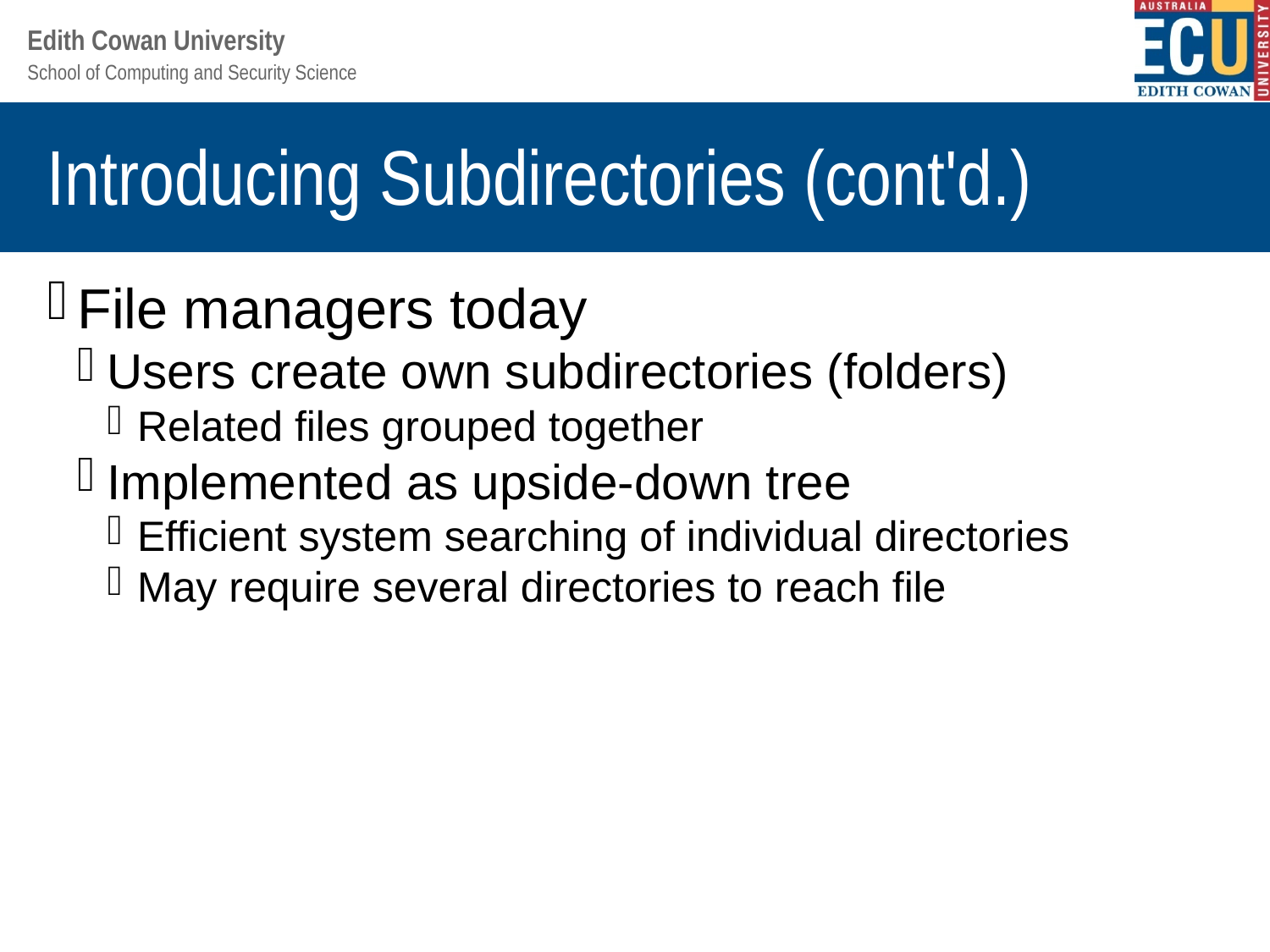

Introducing Subdirectories (cont'd.)
File managers today
Users create own subdirectories (folders)
Related files grouped together
Implemented as upside-down tree
Efficient system searching of individual directories
May require several directories to reach file